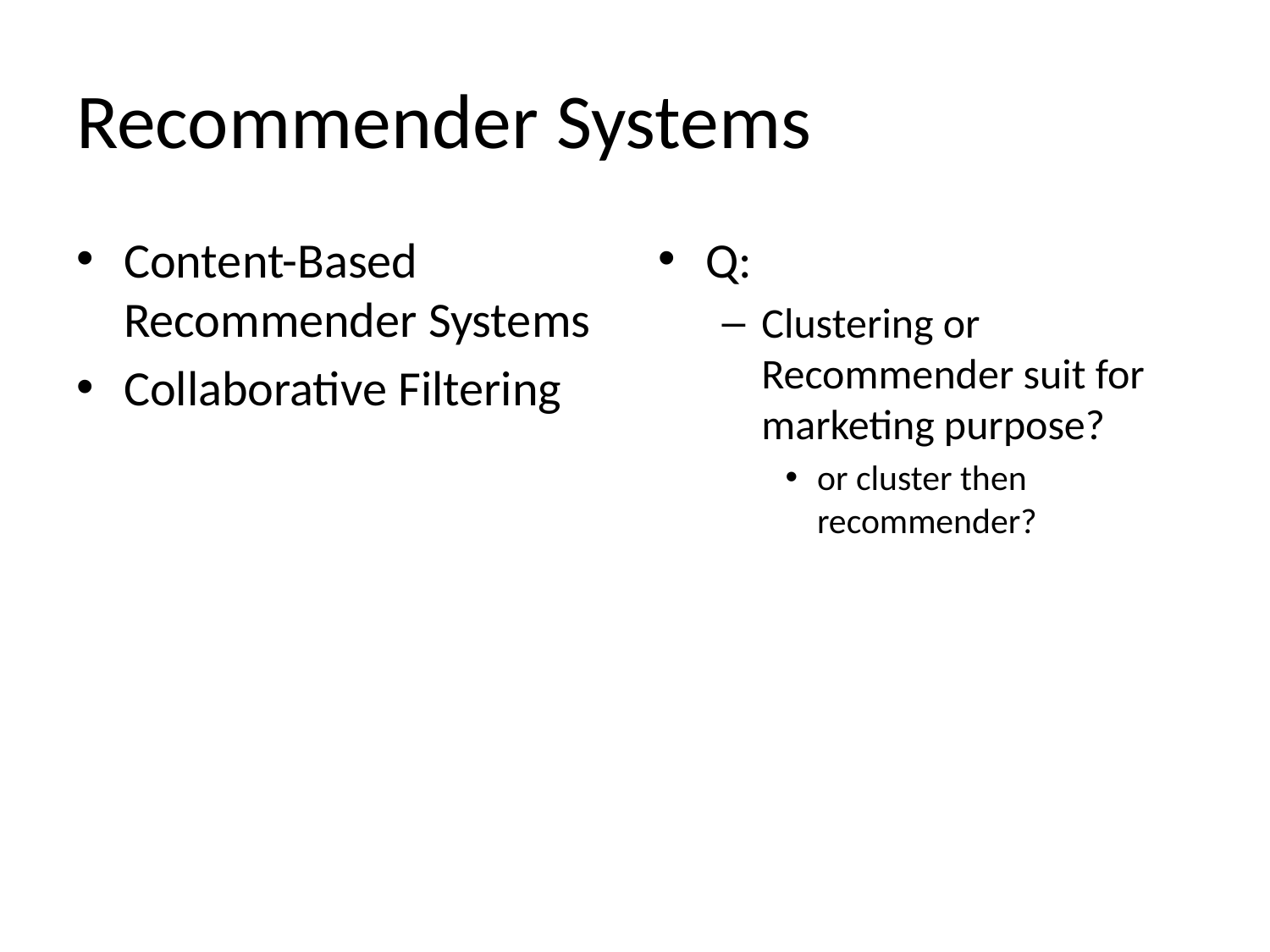

# Recommender Systems
Content-Based Recommender Systems
Collaborative Filtering

Q:
Clustering or Recommender suit for marketing purpose?
or cluster then recommender?